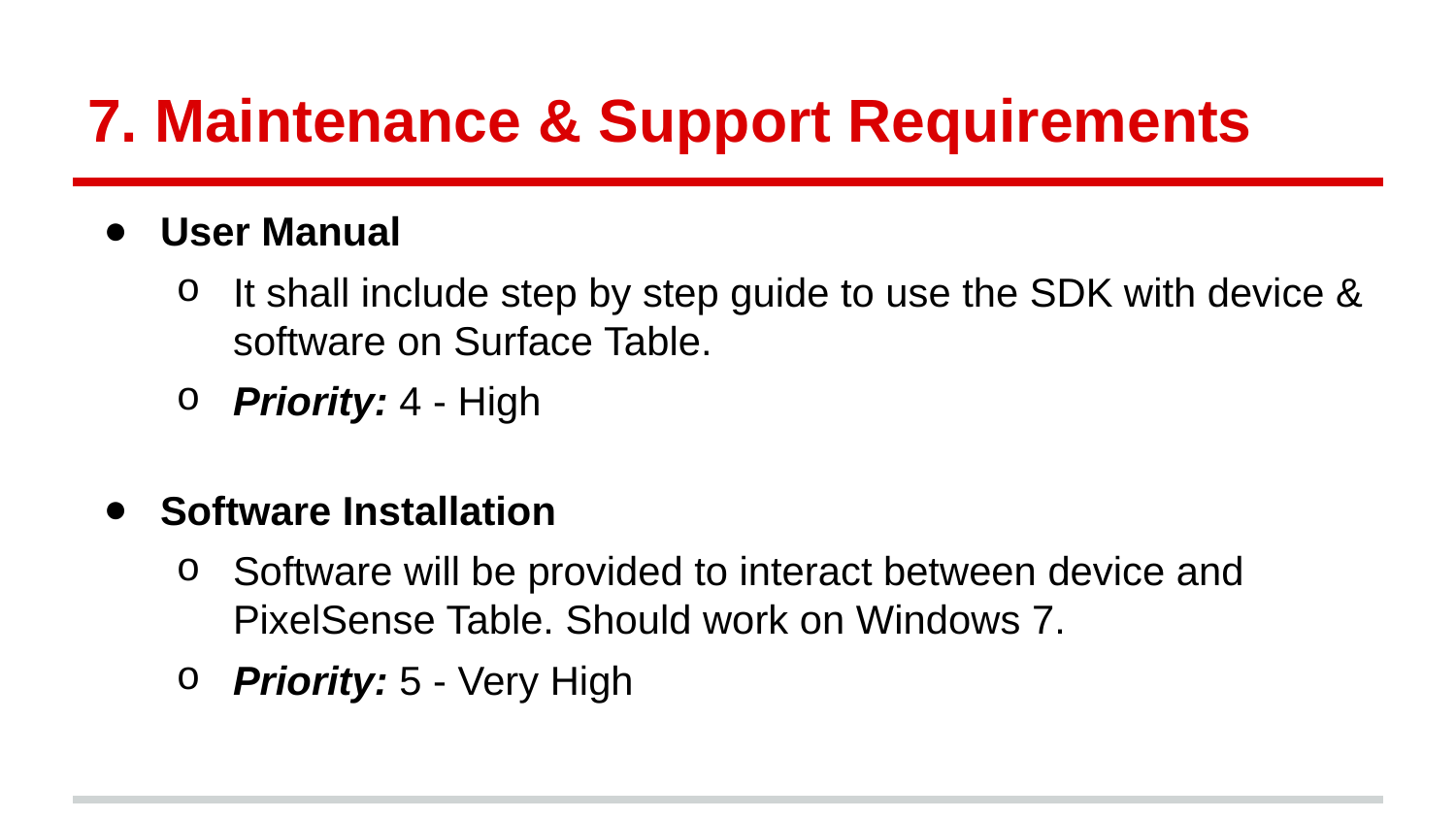

# 7. Maintenance & Support Requirements
User Manual
It shall include step by step guide to use the SDK with device & software on Surface Table.
Priority: 4 - High

Software Installation
Software will be provided to interact between device and PixelSense Table. Should work on Windows 7.
Priority: 5 - Very High